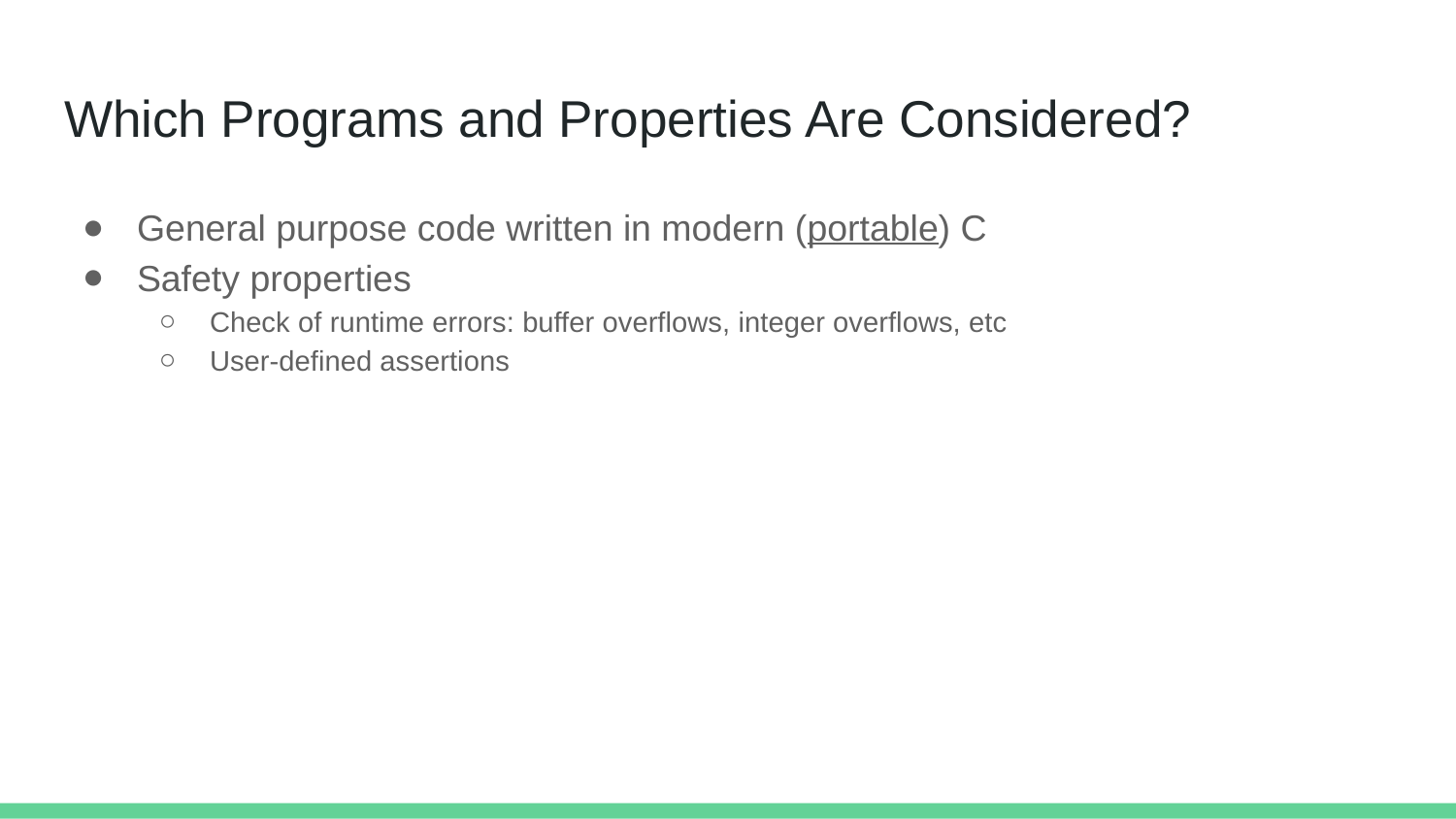

# Which Programs and Properties Are Considered?
General purpose code written in modern (portable) C
Safety properties
Check of runtime errors: buffer overflows, integer overflows, etc
User-defined assertions